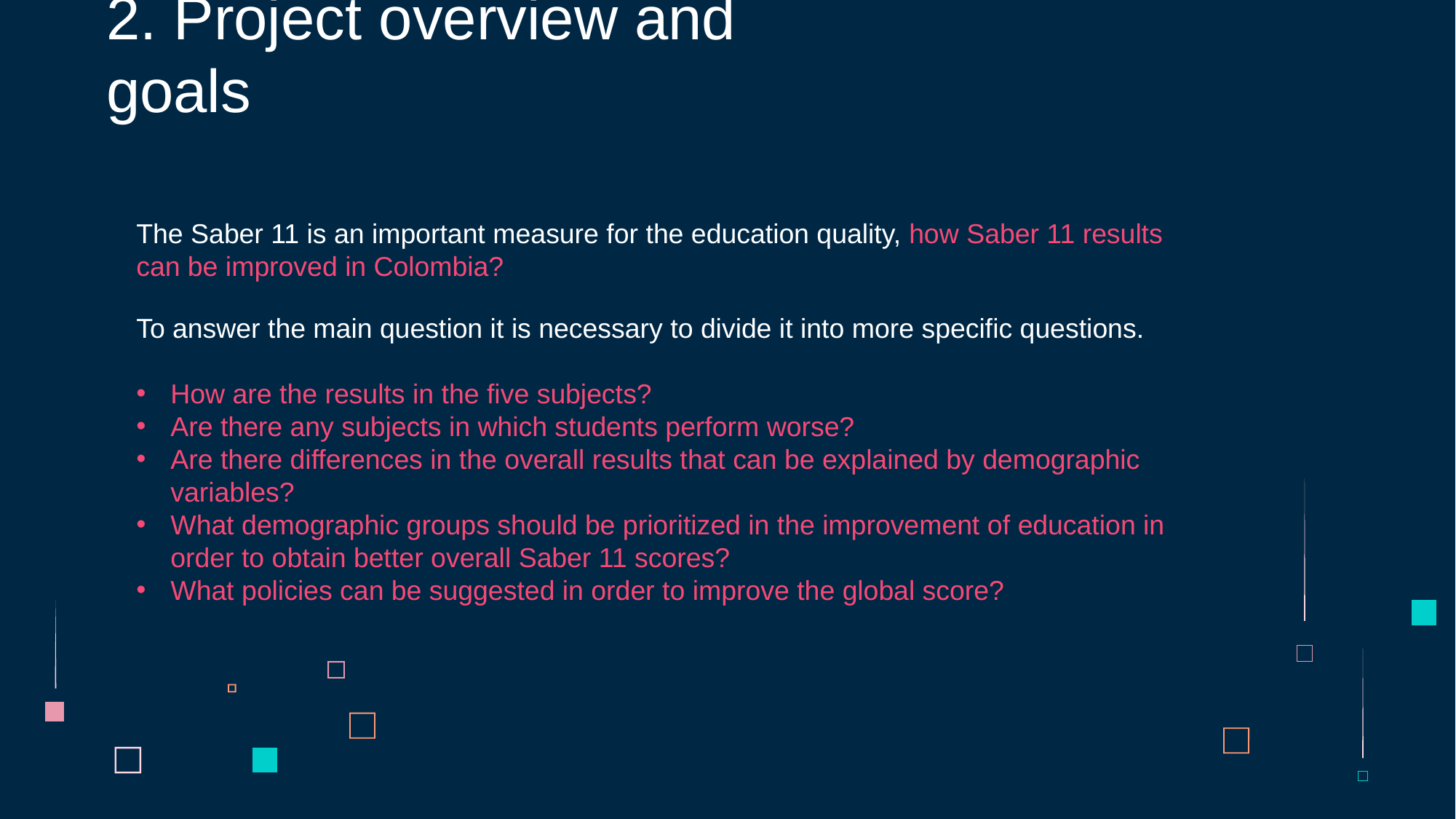

# 2. Project overview and goals
The Saber 11 is an important measure for the education quality, how Saber 11 results can be improved in Colombia?
To answer the main question it is necessary to divide it into more specific questions.

How are the results in the five subjects?
Are there any subjects in which students perform worse?
Are there differences in the overall results that can be explained by demographic variables?
What demographic groups should be prioritized in the improvement of education in order to obtain better overall Saber 11 scores?
What policies can be suggested in order to improve the global score?